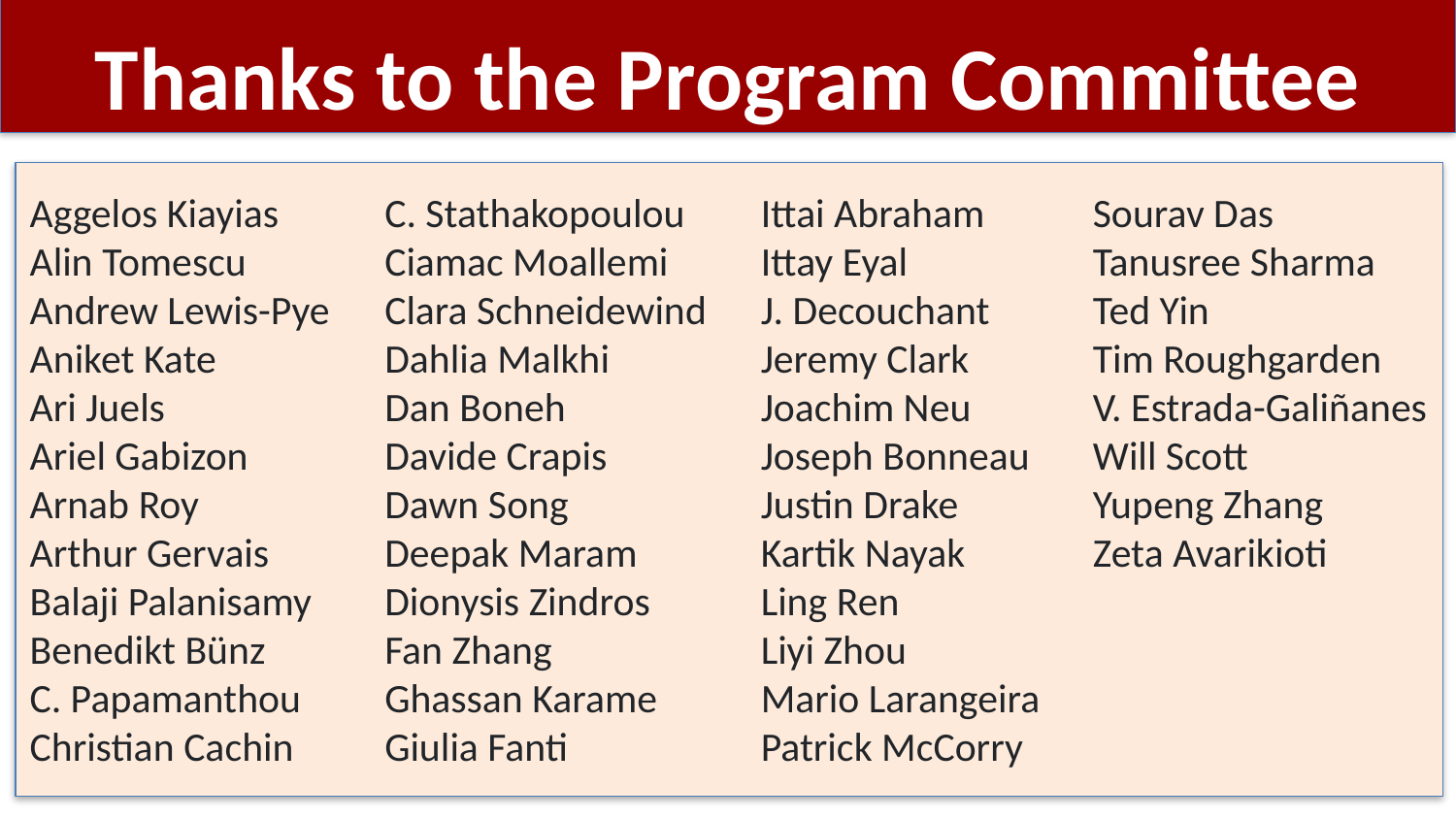

# Thanks to the Program Committee

Aggelos Kiayias
Alin Tomescu
Andrew Lewis-Pye
Aniket Kate
Ari Juels
Ariel Gabizon
Arnab Roy
Arthur Gervais
Balaji Palanisamy
Benedikt Bünz
C. Papamanthou
Christian Cachin
C. Stathakopoulou
Ciamac Moallemi
Clara Schneidewind
Dahlia Malkhi
Dan Boneh
Davide Crapis
Dawn Song
Deepak Maram
Dionysis Zindros
Fan Zhang
Ghassan Karame
Giulia Fanti
Ittai Abraham
Ittay Eyal
J. Decouchant
Jeremy Clark
Joachim Neu
Joseph Bonneau
Justin Drake
Kartik Nayak
Ling Ren
Liyi Zhou
Mario Larangeira
Patrick McCorry
Sourav Das
Tanusree Sharma
Ted Yin
Tim Roughgarden
V. Estrada-Galiñanes
Will Scott
Yupeng Zhang
Zeta Avarikioti